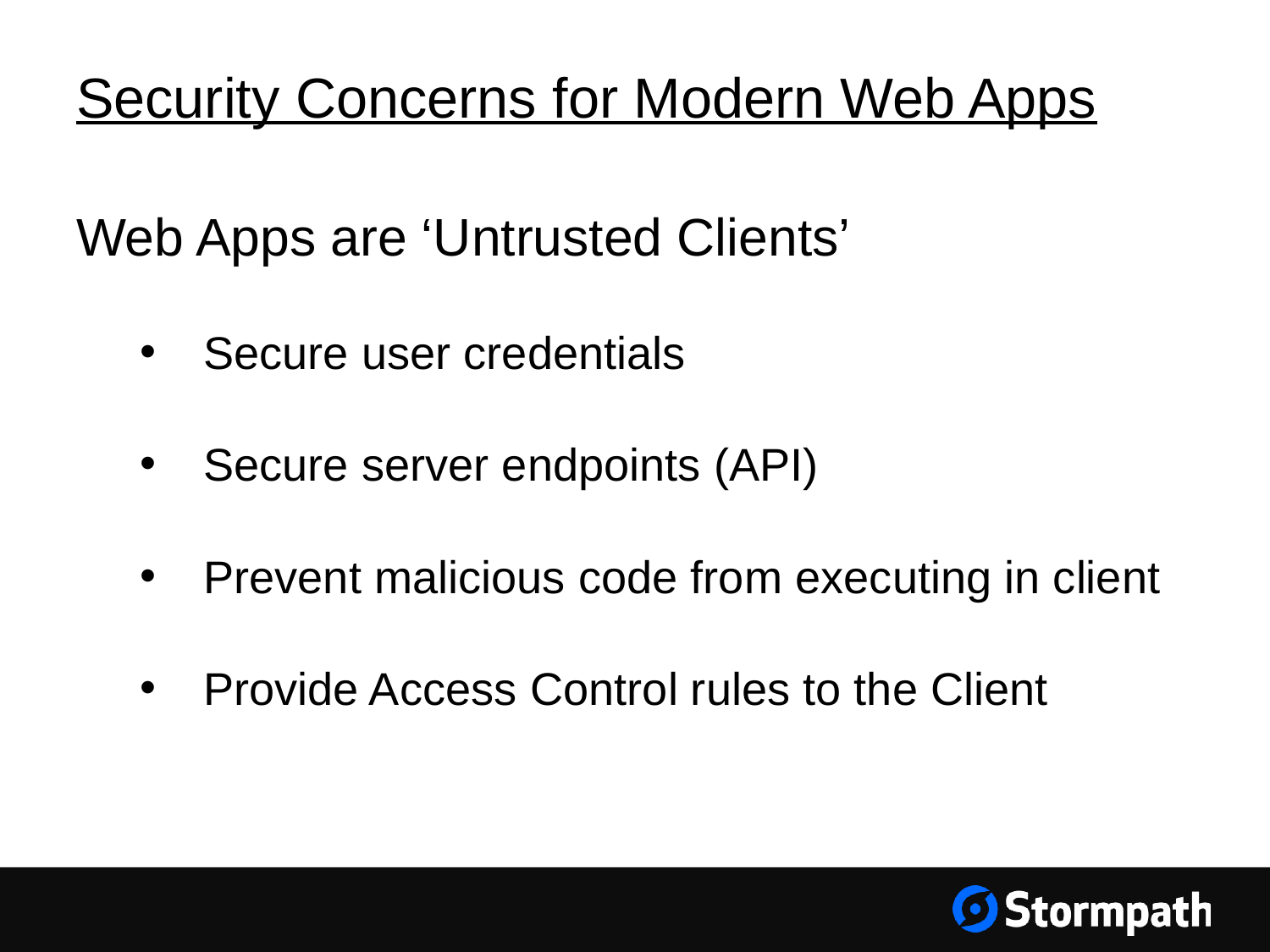

# Security Concerns for Modern Web Apps
Web Apps are ‘Untrusted Clients’
Secure user credentials
Secure server endpoints (API)
Prevent malicious code from executing in client
Provide Access Control rules to the Client